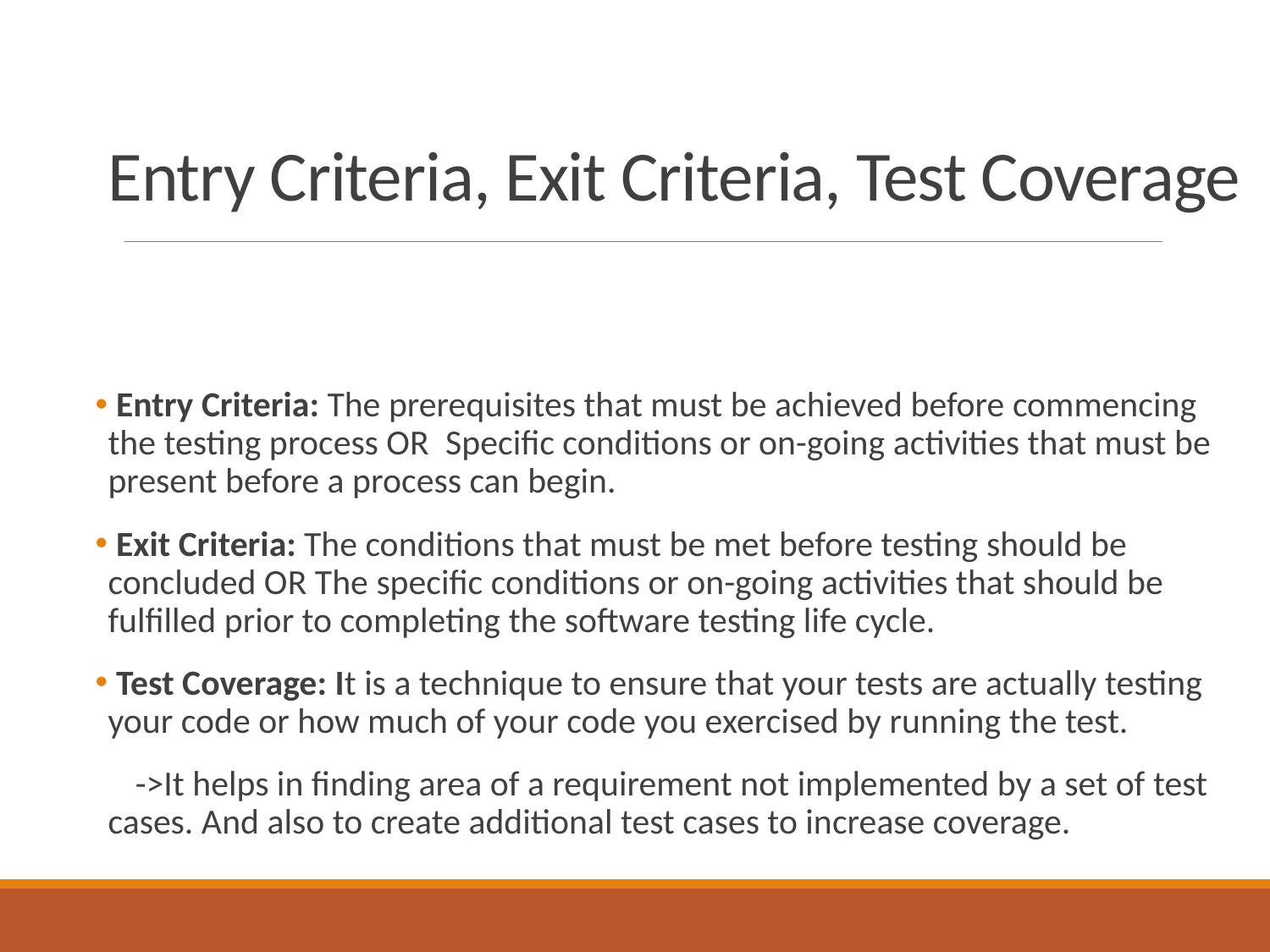

# Entry Criteria, Exit Criteria, Test Coverage
 Entry Criteria: The prerequisites that must be achieved before commencing the testing process OR  Specific conditions or on-going activities that must be present before a process can begin.
 Exit Criteria: The conditions that must be met before testing should be concluded OR The specific conditions or on-going activities that should be fulfilled prior to completing the software testing life cycle.
 Test Coverage: It is a technique to ensure that your tests are actually testing your code or how much of your code you exercised by running the test.
     ->It helps in finding area of a requirement not implemented by a set of test cases. And also to create additional test cases to increase coverage.